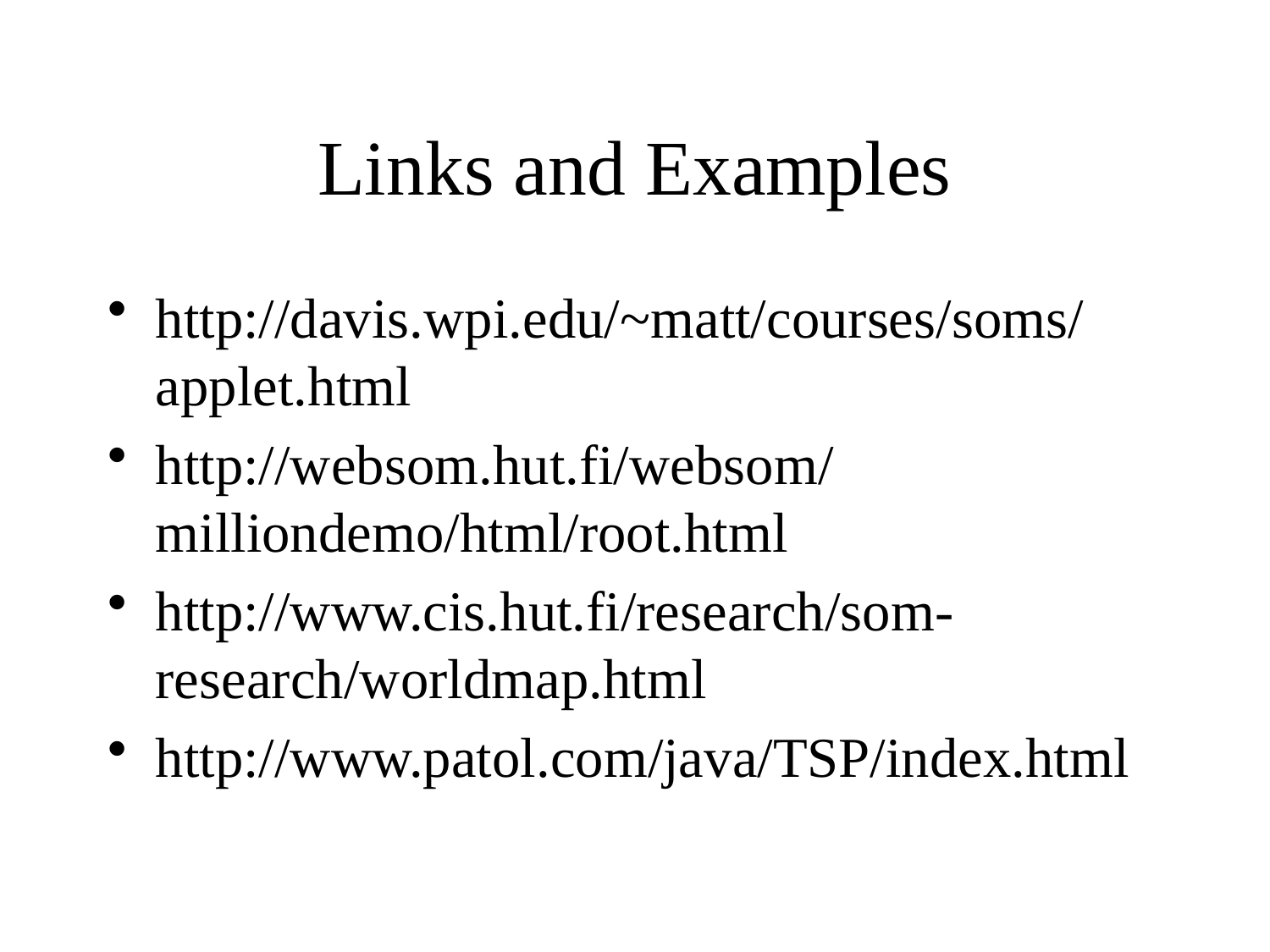

# Links and Examples
http://davis.wpi.edu/~matt/courses/soms/applet.html
http://websom.hut.fi/websom/milliondemo/html/root.html
http://www.cis.hut.fi/research/som-research/worldmap.html
http://www.patol.com/java/TSP/index.html